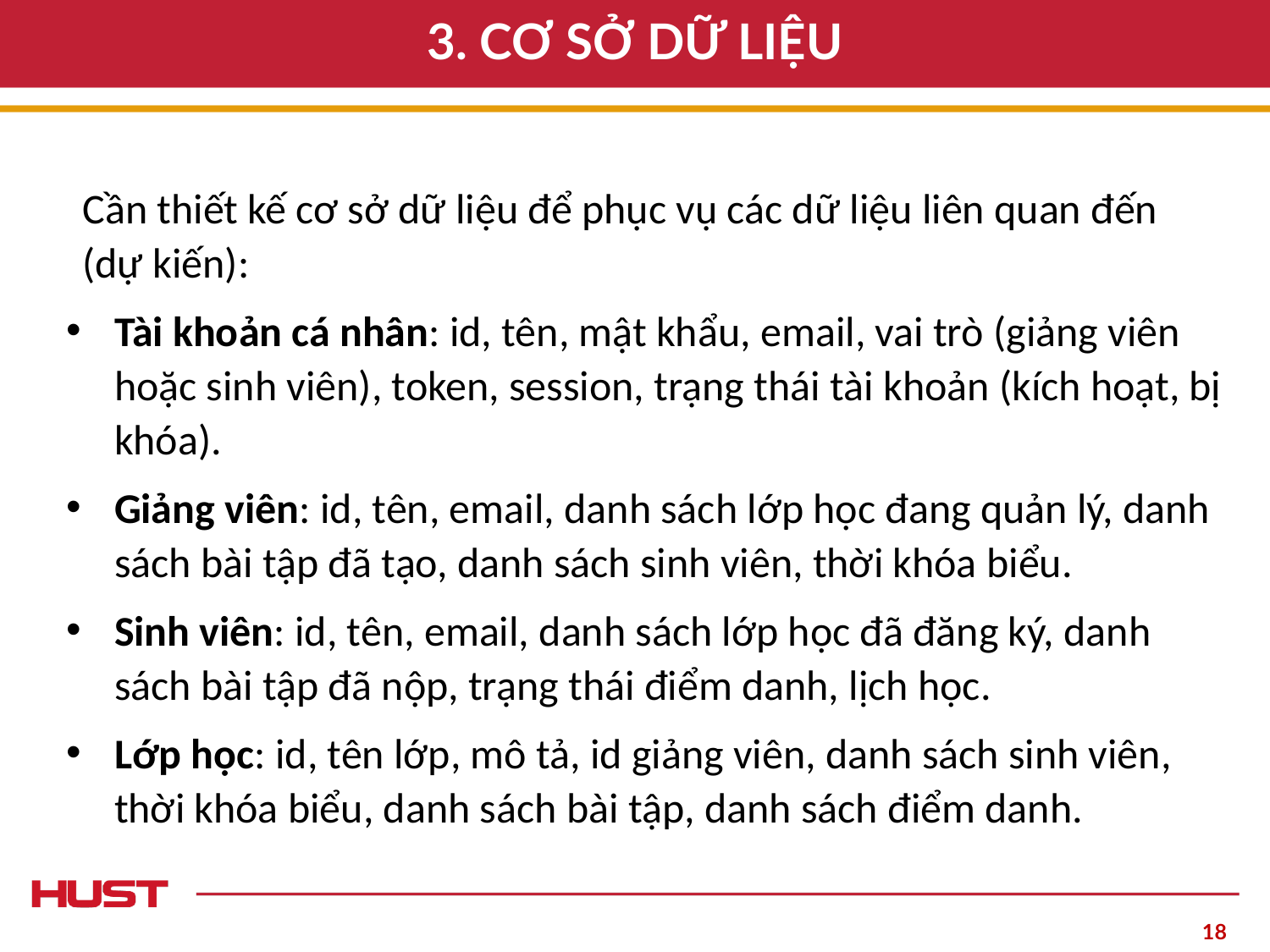

# 3. CƠ SỞ DỮ LIỆU
Cần thiết kế cơ sở dữ liệu để phục vụ các dữ liệu liên quan đến (dự kiến):
Tài khoản cá nhân: id, tên, mật khẩu, email, vai trò (giảng viên hoặc sinh viên), token, session, trạng thái tài khoản (kích hoạt, bị khóa).
Giảng viên: id, tên, email, danh sách lớp học đang quản lý, danh sách bài tập đã tạo, danh sách sinh viên, thời khóa biểu.
Sinh viên: id, tên, email, danh sách lớp học đã đăng ký, danh sách bài tập đã nộp, trạng thái điểm danh, lịch học.
Lớp học: id, tên lớp, mô tả, id giảng viên, danh sách sinh viên, thời khóa biểu, danh sách bài tập, danh sách điểm danh.

18